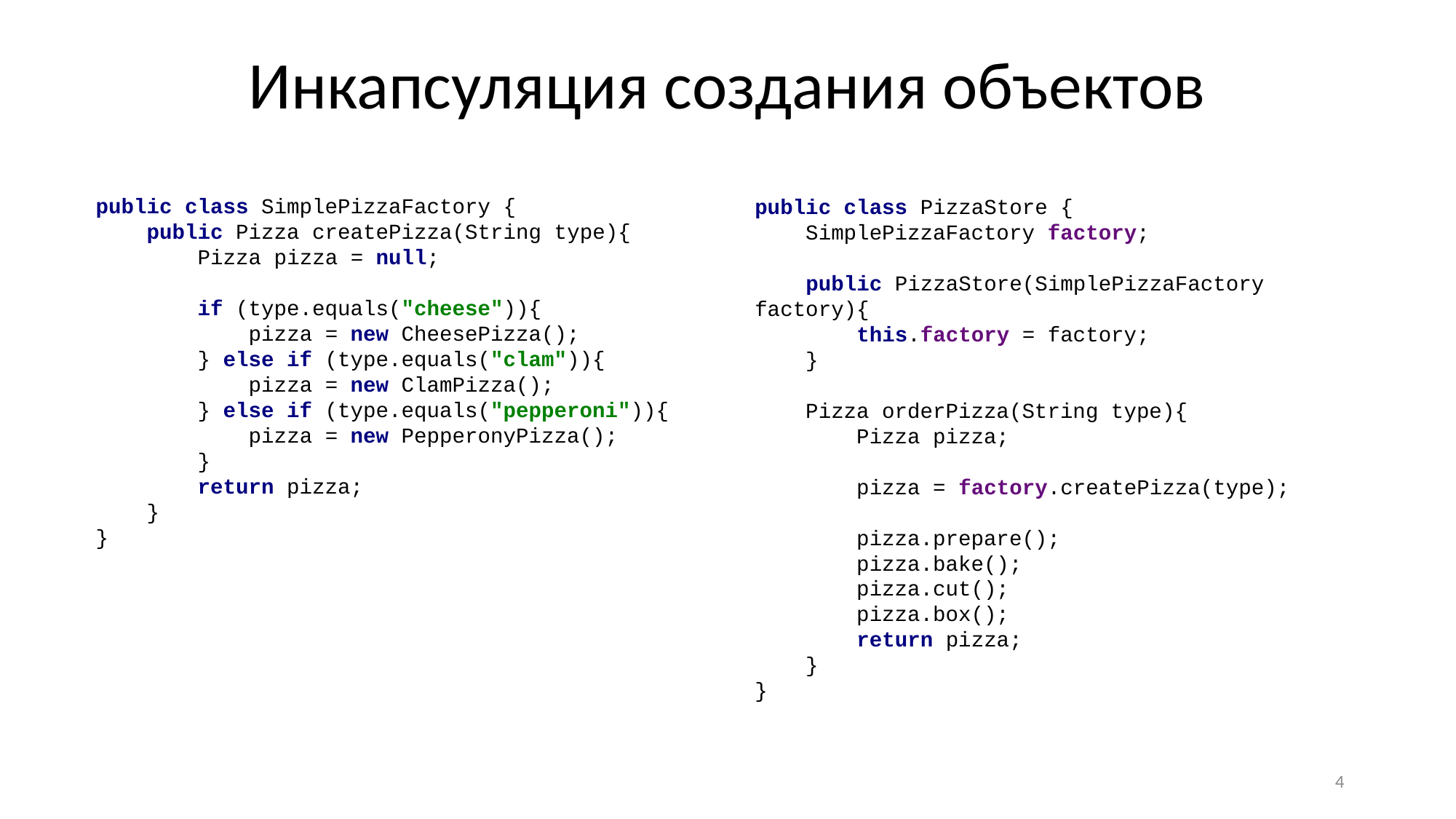

# Инкапсуляция создания объектов
public class SimplePizzaFactory {
    public Pizza createPizza(String type){
        Pizza pizza = null;
        if (type.equals("cheese")){
            pizza = new CheesePizza();
        } else if (type.equals("clam")){
            pizza = new ClamPizza();
        } else if (type.equals("pepperoni")){
            pizza = new PepperonyPizza();
        }
        return pizza;
    }
}
public class PizzaStore {
    SimplePizzaFactory factory;
    public PizzaStore(SimplePizzaFactory factory){
        this.factory = factory;
    }
    Pizza orderPizza(String type){
        Pizza pizza;
        pizza = factory.createPizza(type);
        pizza.prepare();
        pizza.bake();
        pizza.cut();
        pizza.box();
        return pizza;
    }
}
4